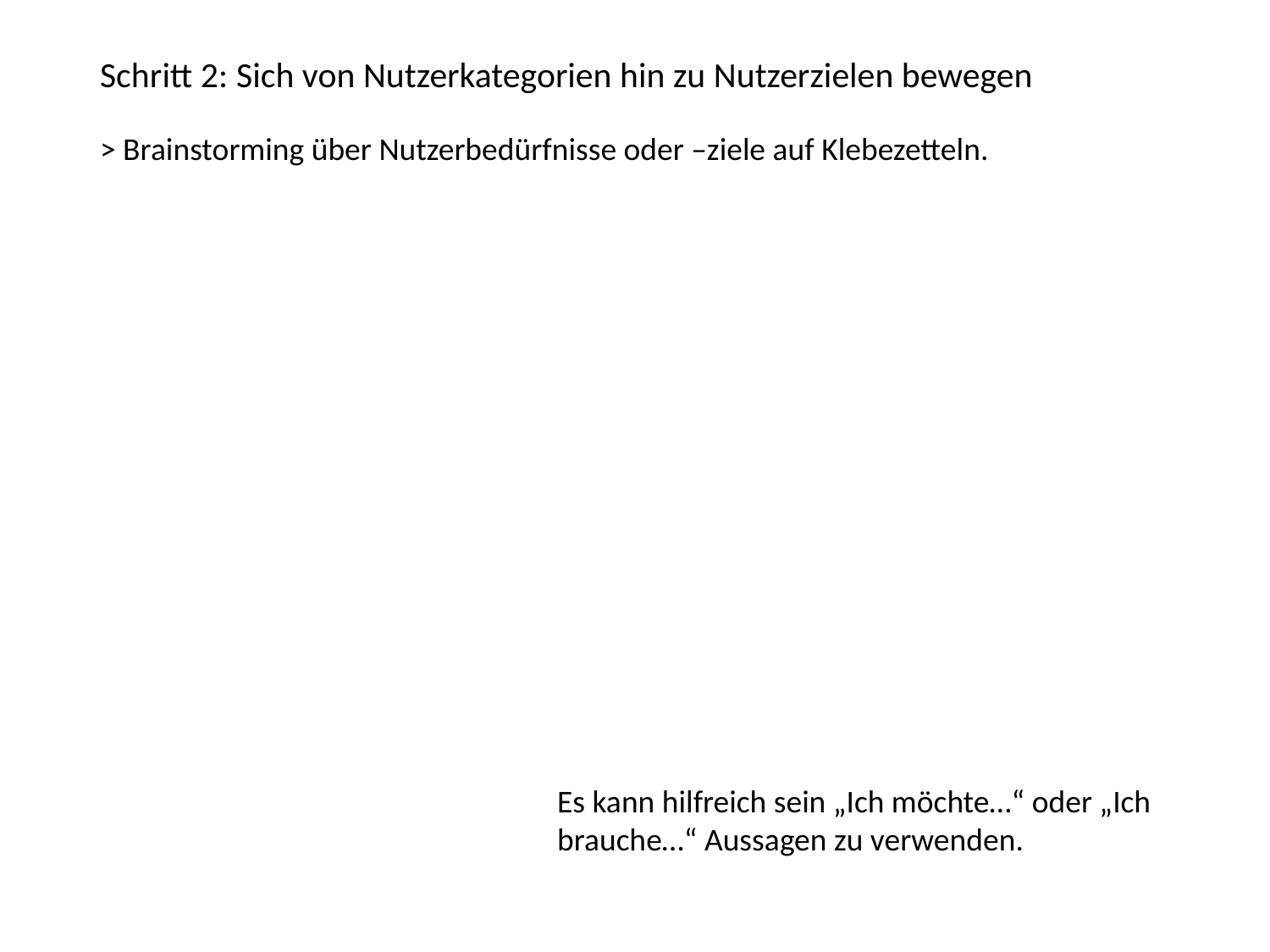

# Schritt 2: Sich von Nutzerkategorien hin zu Nutzerzielen bewegen
> Brainstorming über Nutzerbedürfnisse oder –ziele auf Klebezetteln.
Es kann hilfreich sein „Ich möchte…“ oder „Ich brauche…“ Aussagen zu verwenden.